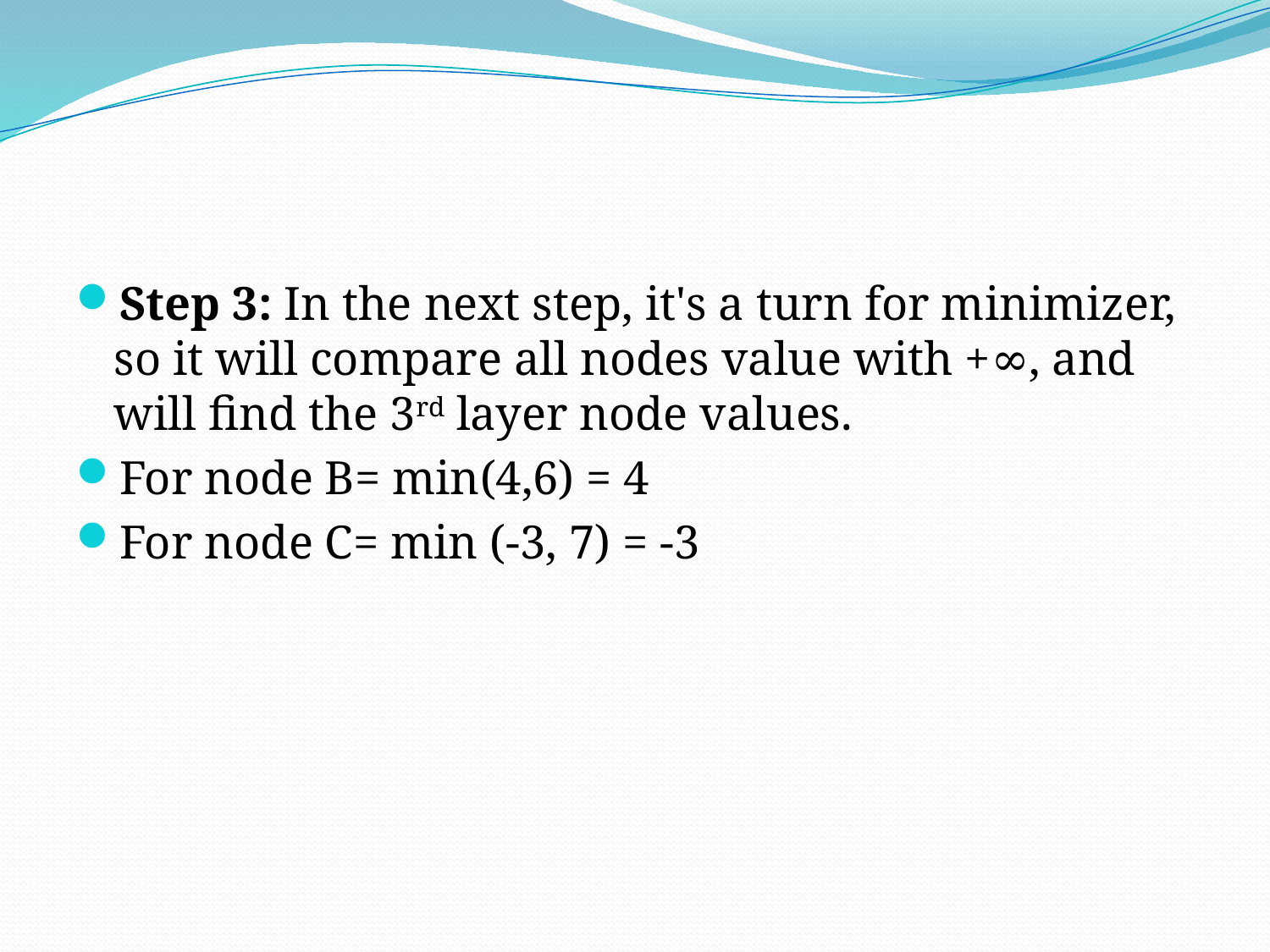

Step 3: In the next step, it's a turn for minimizer, so it will compare all nodes value with +∞, and will find the 3rd layer node values.
For node B= min(4,6) = 4
For node C= min (-3, 7) = -3